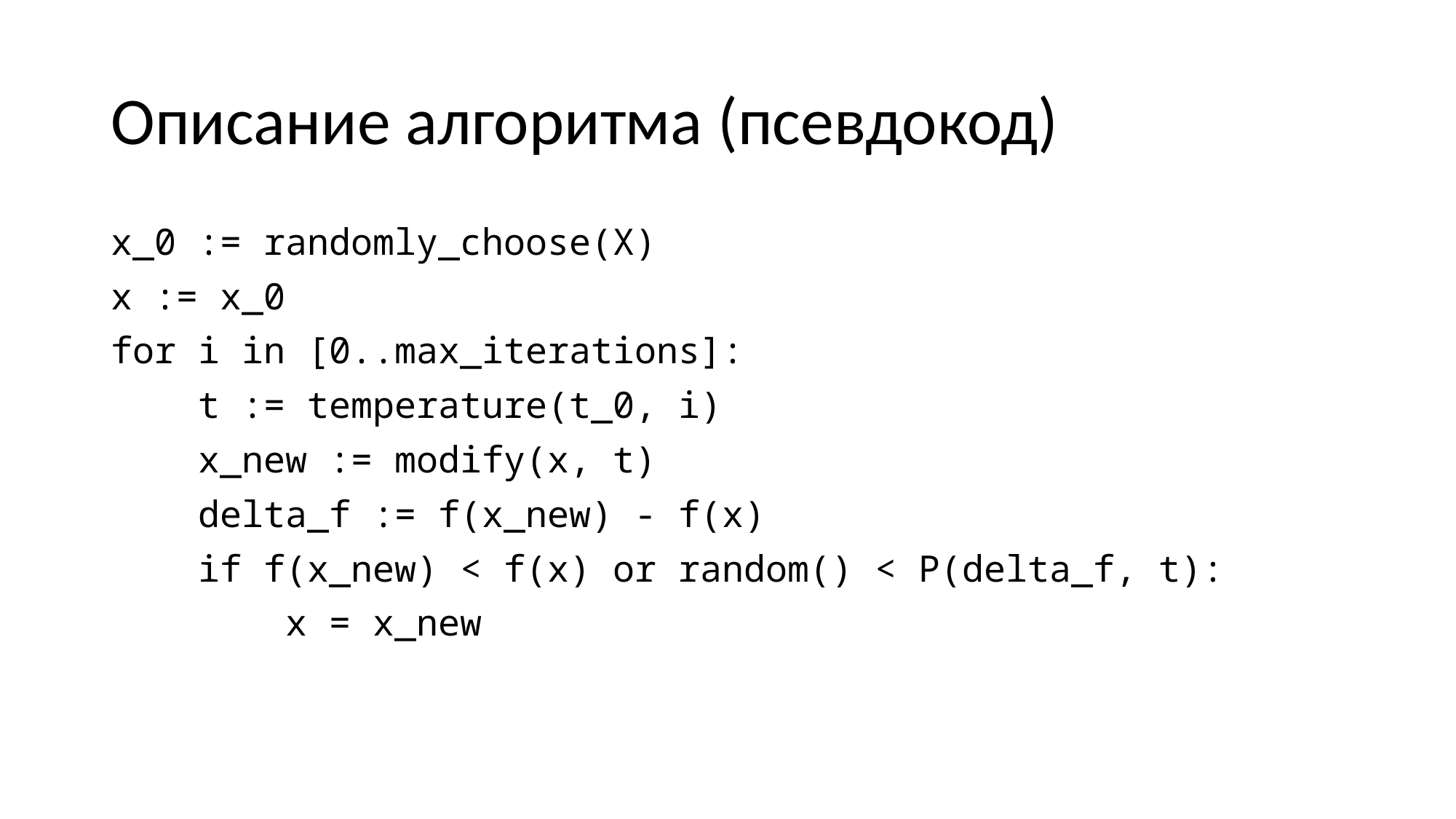

# Описание алгоритма (псевдокод)
x_0 := randomly_choose(X)
x := x_0
for i in [0..max_iterations]:
    t := temperature(t_0, i)
    x_new := modify(x, t)
    delta_f := f(x_new) - f(x)
    if f(x_new) < f(x) or random() < P(delta_f, t):
        x = x_new